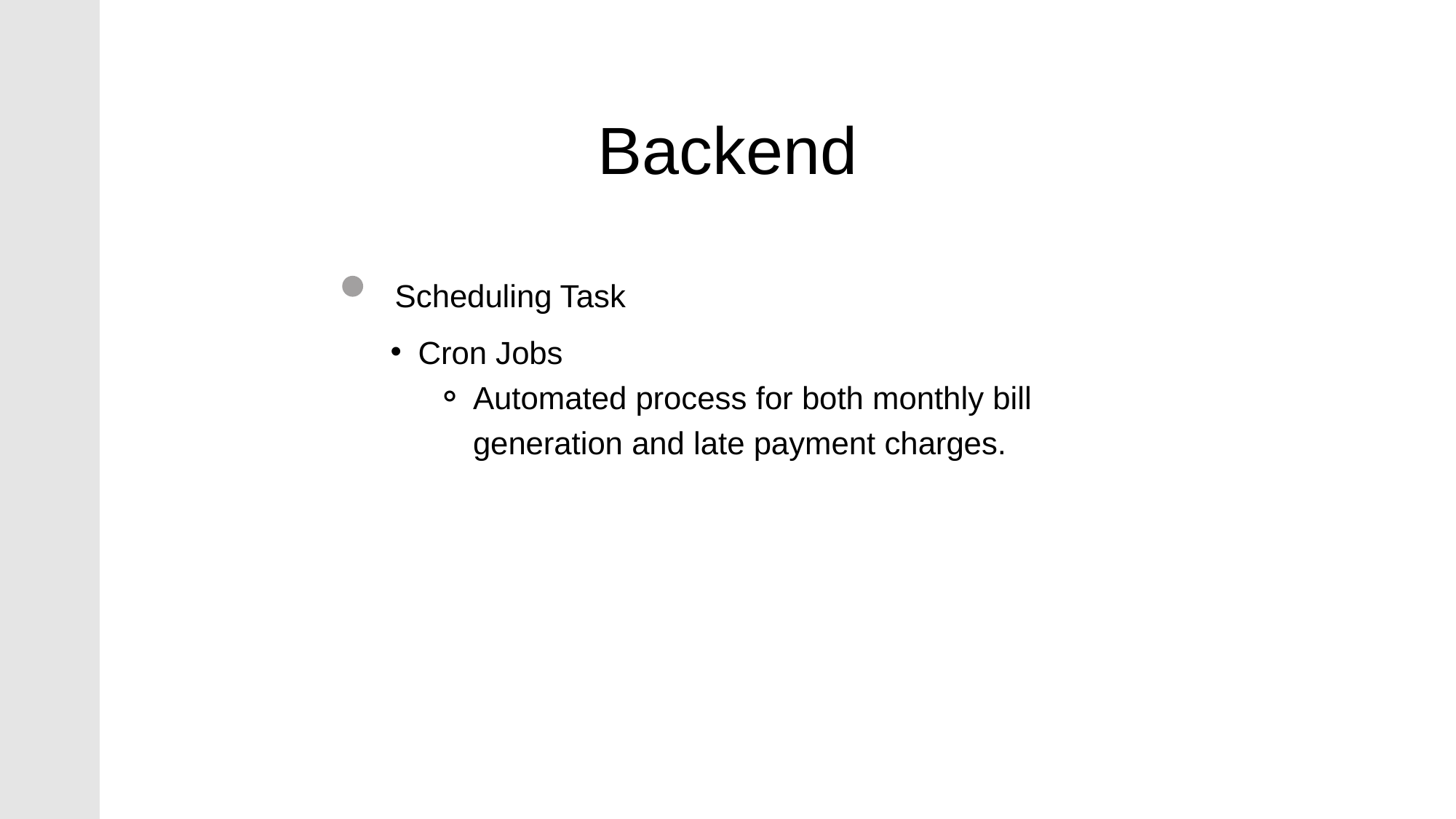

Backend
Scheduling Task

Cron Jobs
Automated process for both monthly bill generation and late payment charges.